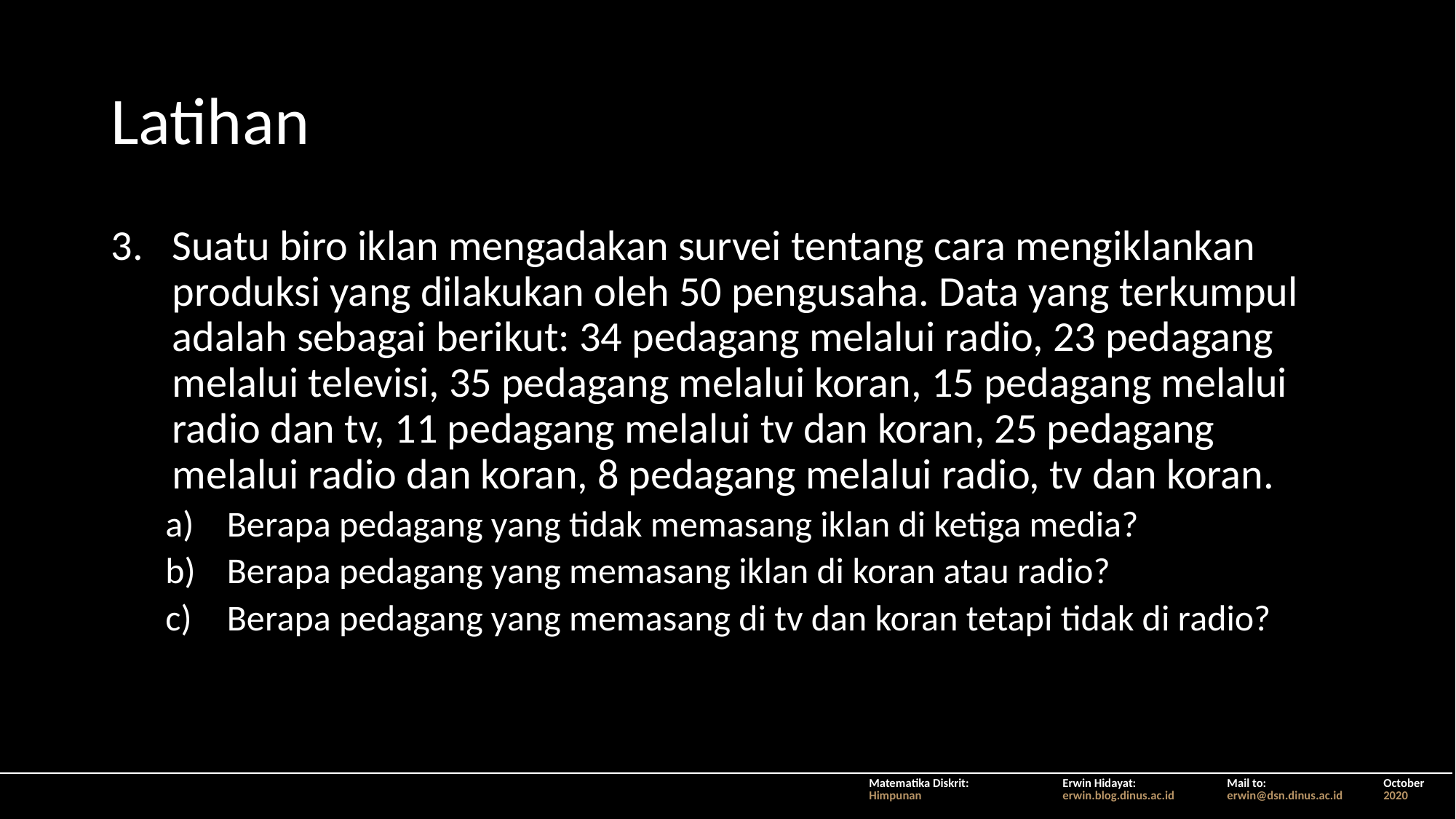

# Latihan
Suatu biro iklan mengadakan survei tentang cara mengiklankan produksi yang dilakukan oleh 50 pengusaha. Data yang terkumpul adalah sebagai berikut: 34 pedagang melalui radio, 23 pedagang melalui televisi, 35 pedagang melalui koran, 15 pedagang melalui radio dan tv, 11 pedagang melalui tv dan koran, 25 pedagang melalui radio dan koran, 8 pedagang melalui radio, tv dan koran.
Berapa pedagang yang tidak memasang iklan di ketiga media?
Berapa pedagang yang memasang iklan di koran atau radio?
Berapa pedagang yang memasang di tv dan koran tetapi tidak di radio?